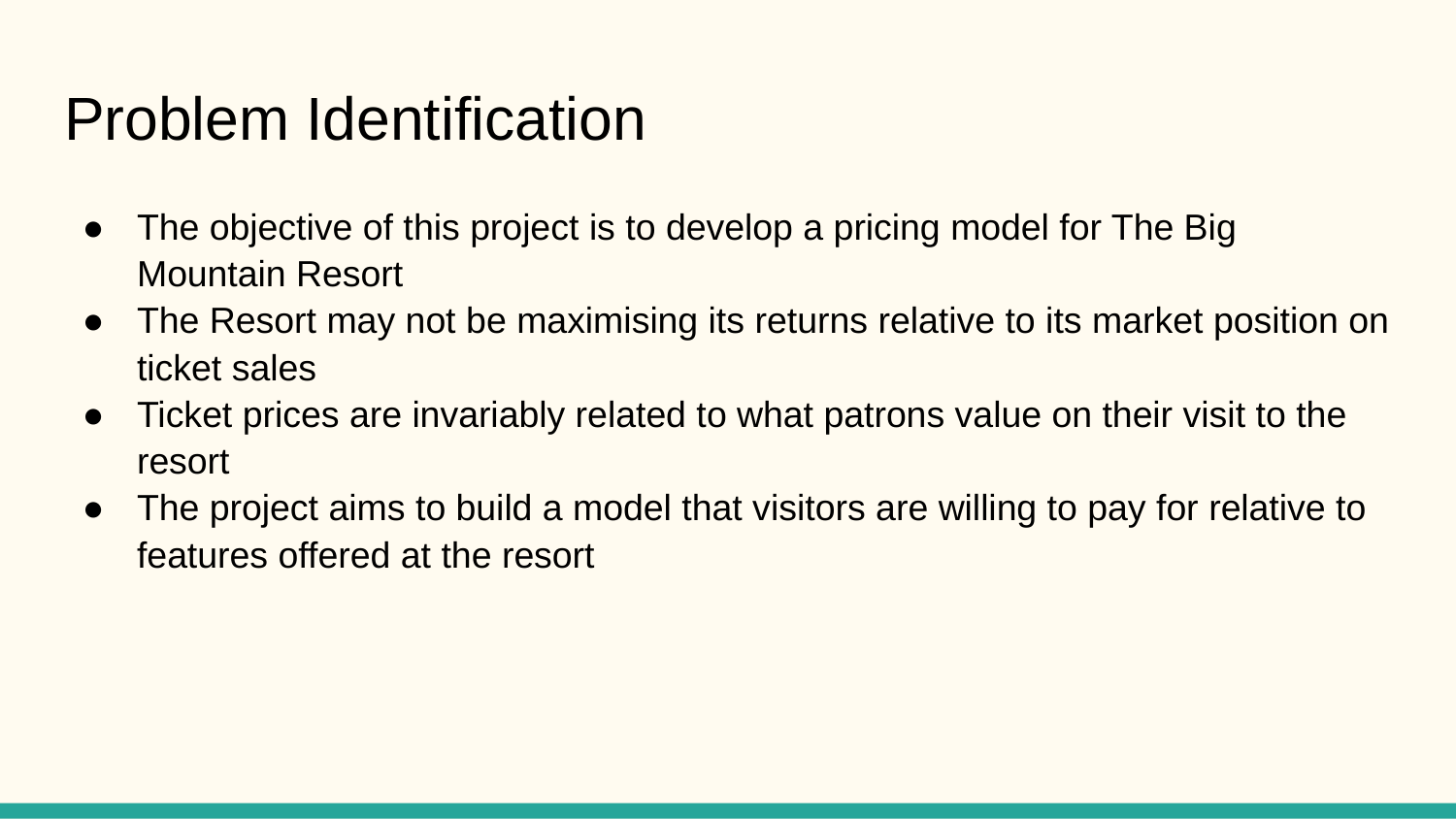

# Problem Identification
The objective of this project is to develop a pricing model for The Big Mountain Resort
The Resort may not be maximising its returns relative to its market position on ticket sales
Ticket prices are invariably related to what patrons value on their visit to the resort
The project aims to build a model that visitors are willing to pay for relative to features offered at the resort